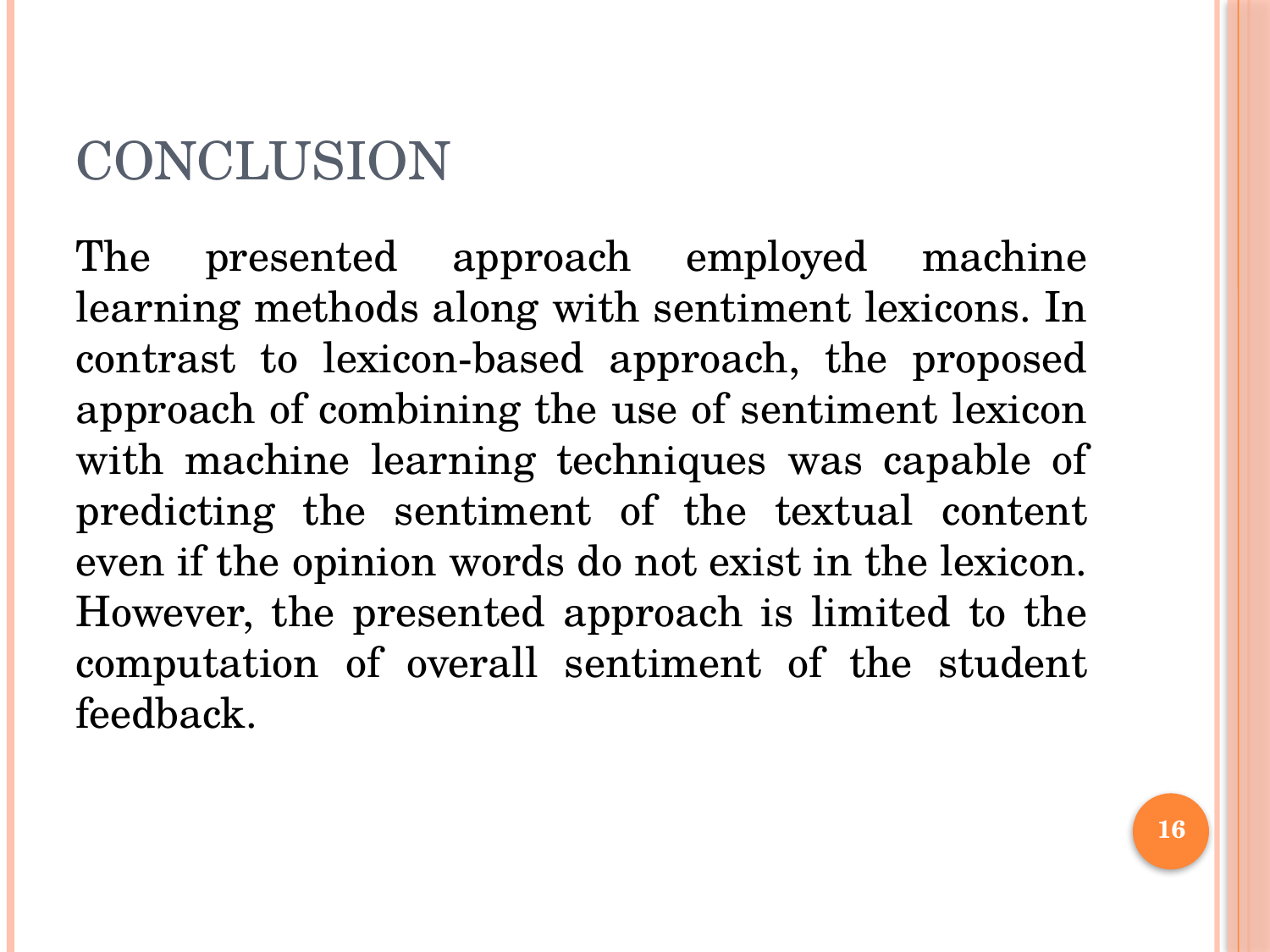

# Conclusion
The presented approach employed machine learning methods along with sentiment lexicons. In contrast to lexicon-based approach, the proposed approach of combining the use of sentiment lexicon with machine learning techniques was capable of predicting the sentiment of the textual content even if the opinion words do not exist in the lexicon. However, the presented approach is limited to the computation of overall sentiment of the student feedback.
16